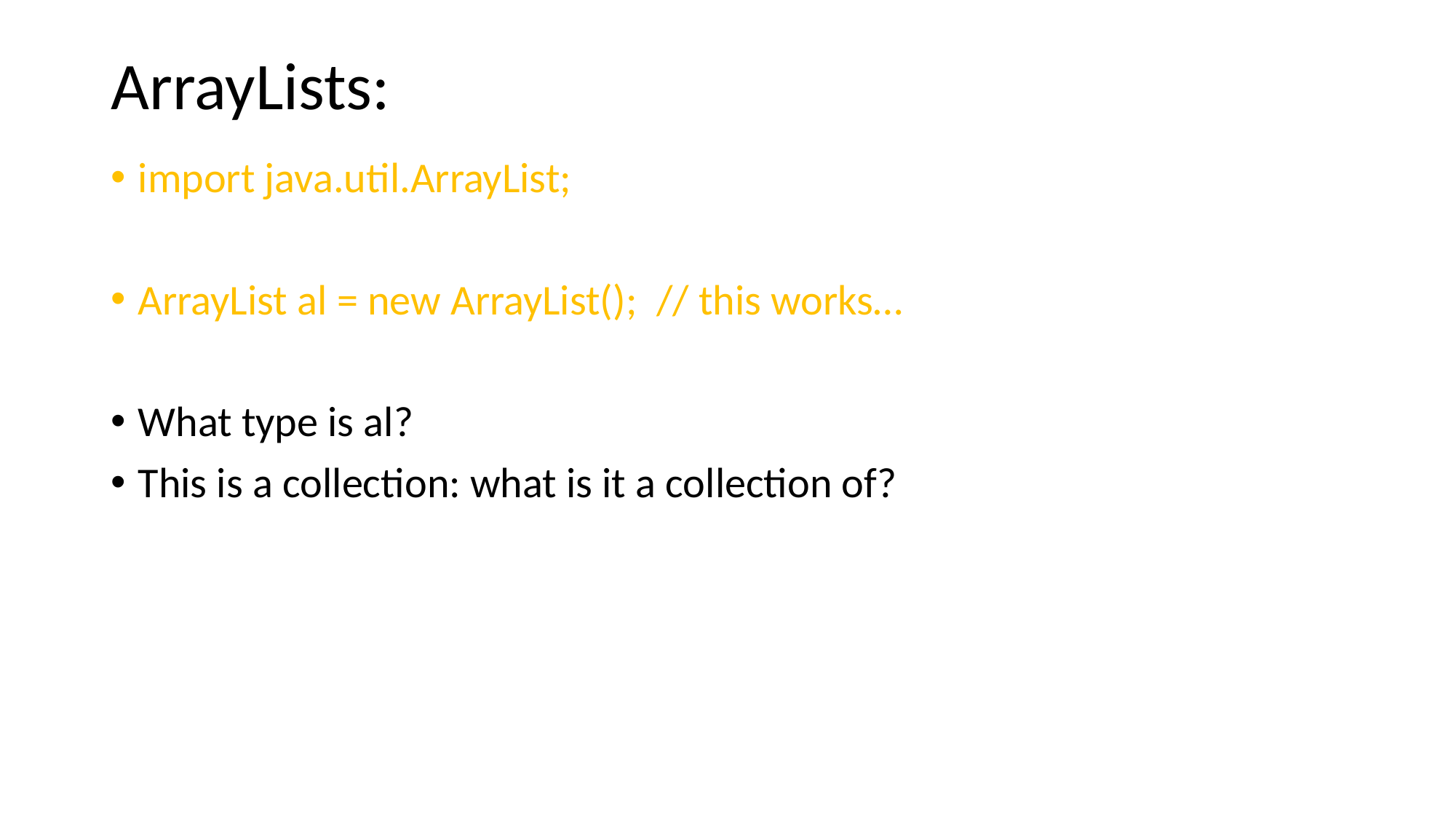

# ArrayLists:
import java.util.ArrayList;

ArrayList al = new ArrayList();  // this works…

What type is al?
This is a collection: what is it a collection of?